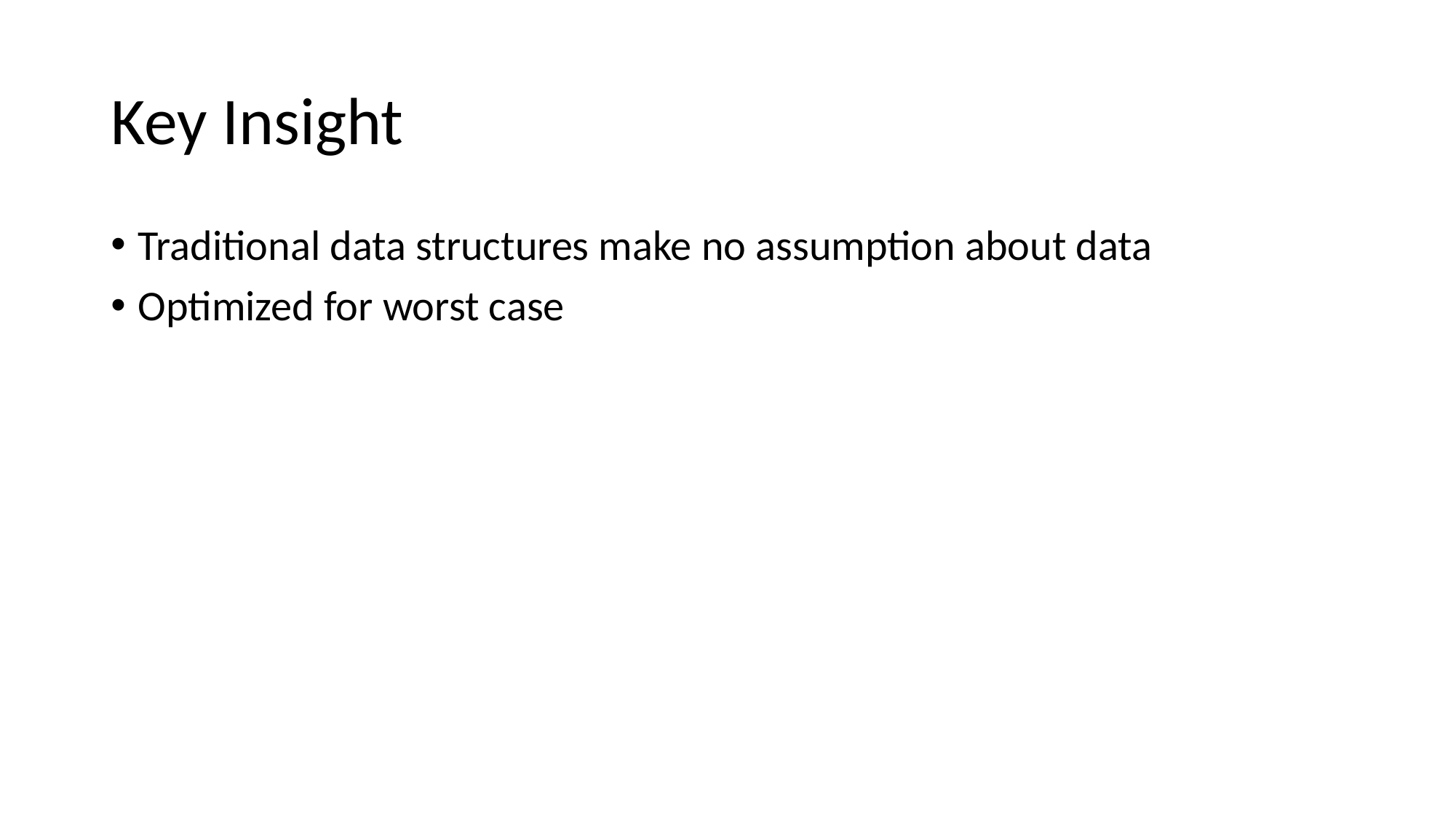

# Key Insight
Traditional data structures make no assumption about data
Optimized for worst case